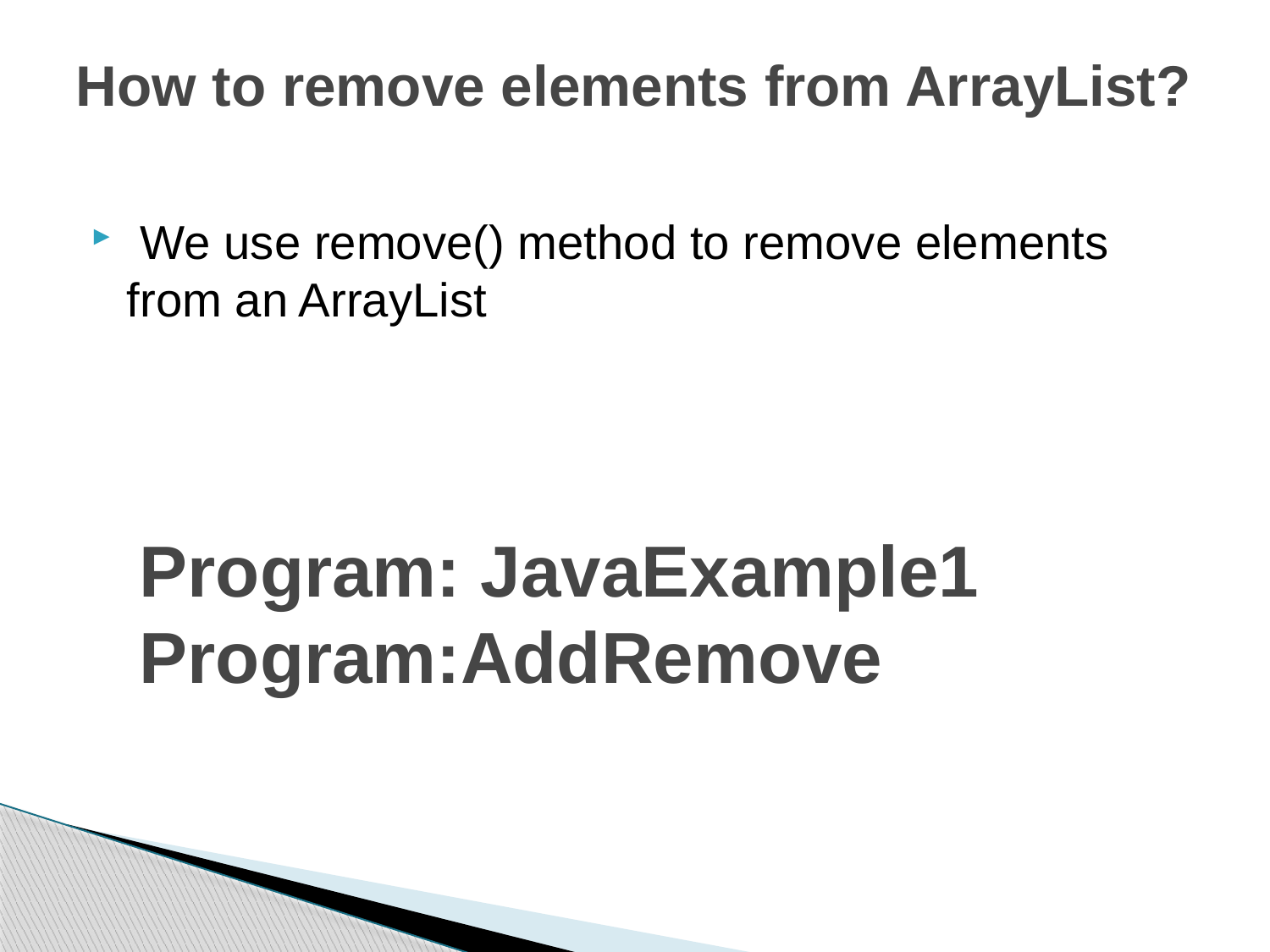

# How to remove elements from ArrayList?
 We use remove() method to remove elements from an ArrayList
Program: JavaExample1
Program:AddRemove